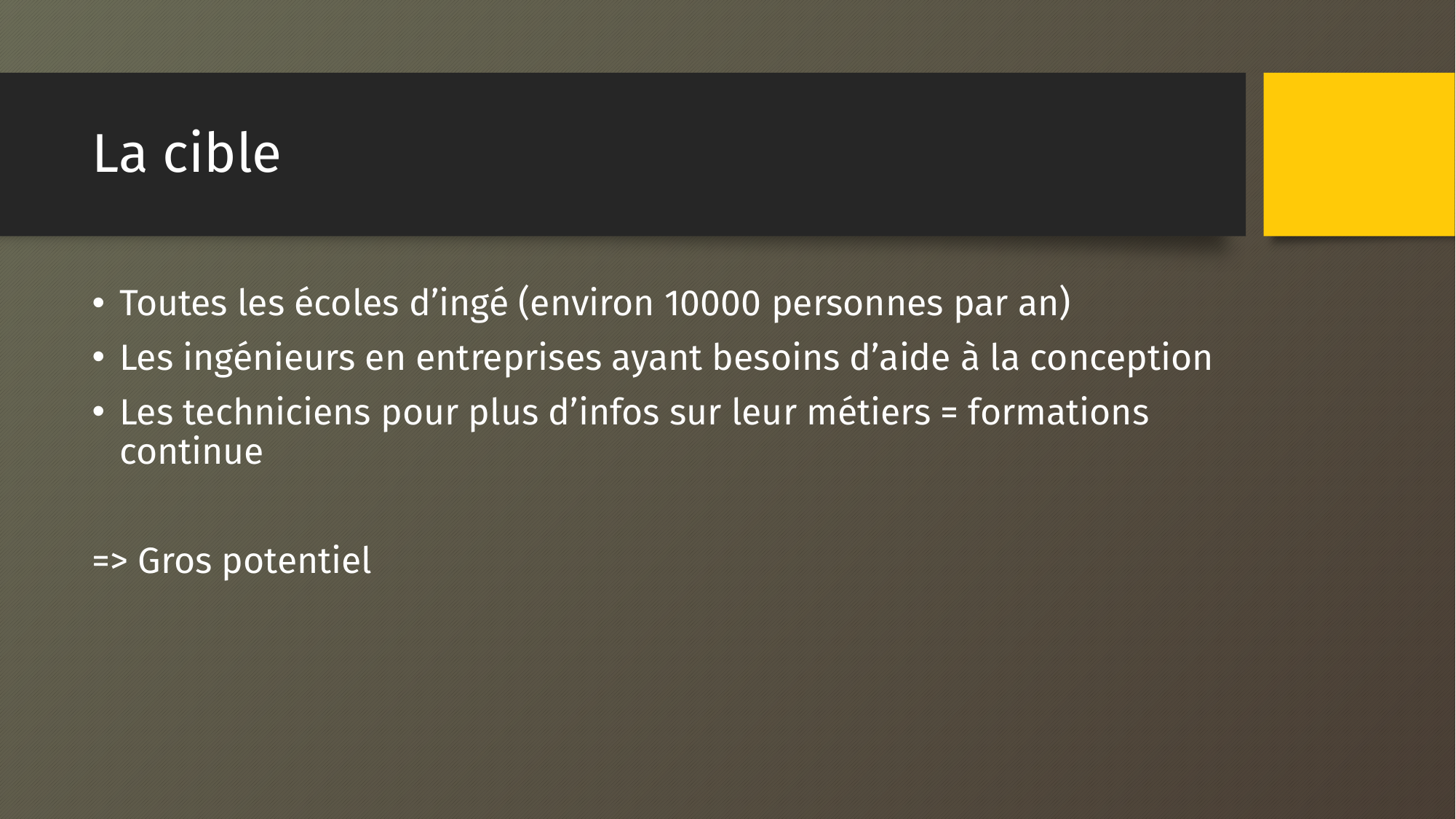

# La cible
Toutes les écoles d’ingé (environ 10000 personnes par an)
Les ingénieurs en entreprises ayant besoins d’aide à la conception
Les techniciens pour plus d’infos sur leur métiers = formations continue

=> Gros potentiel